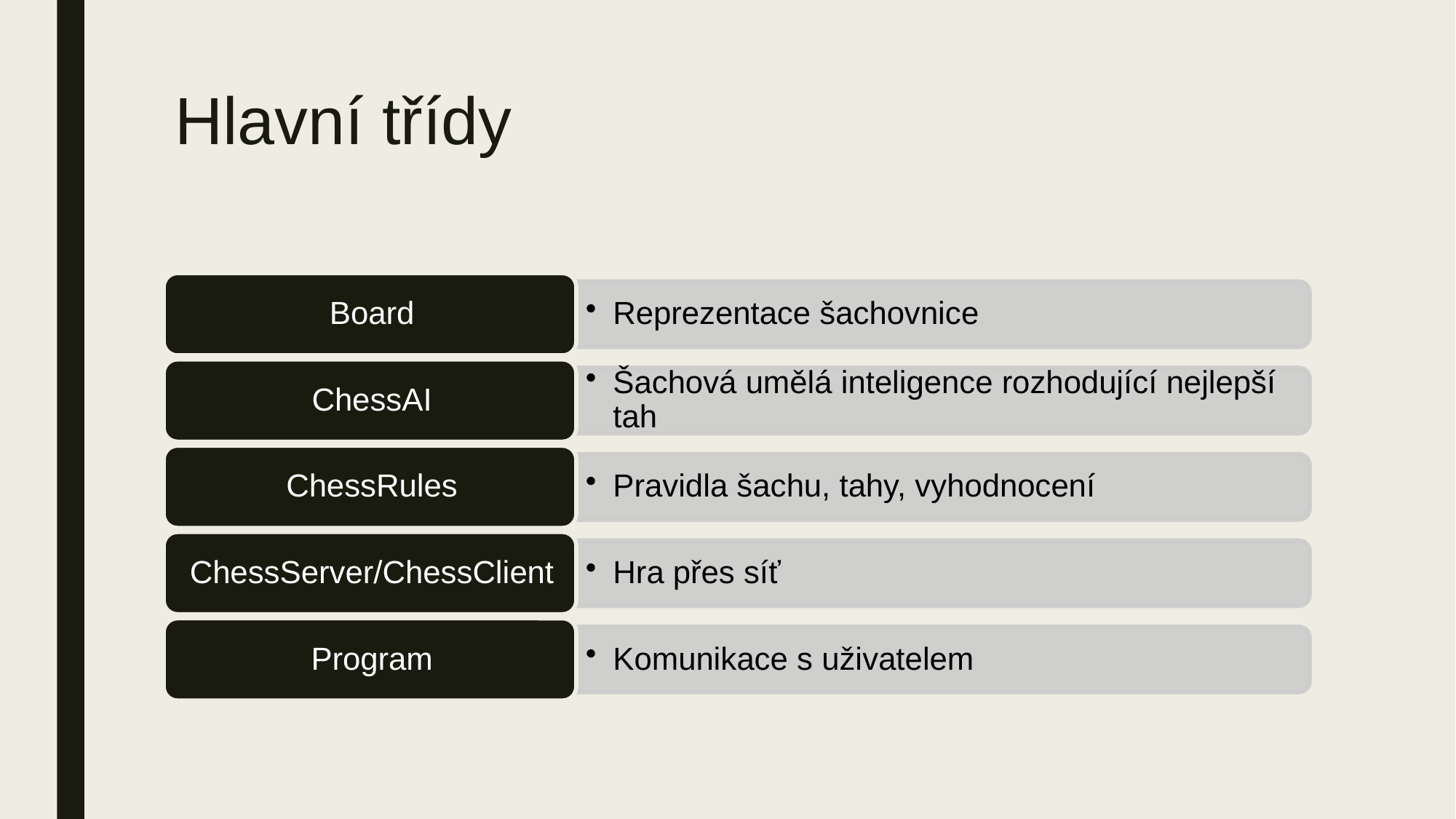

# Hlavní třídy
Reprezentace šachovnice
Board
Šachová umělá inteligence rozhodující nejlepší tah
ChessAI
Pravidla šachu, tahy, vyhodnocení
ChessRules
Hra přes síť
ChessServer/ChessClient
Komunikace s uživatelem
Program